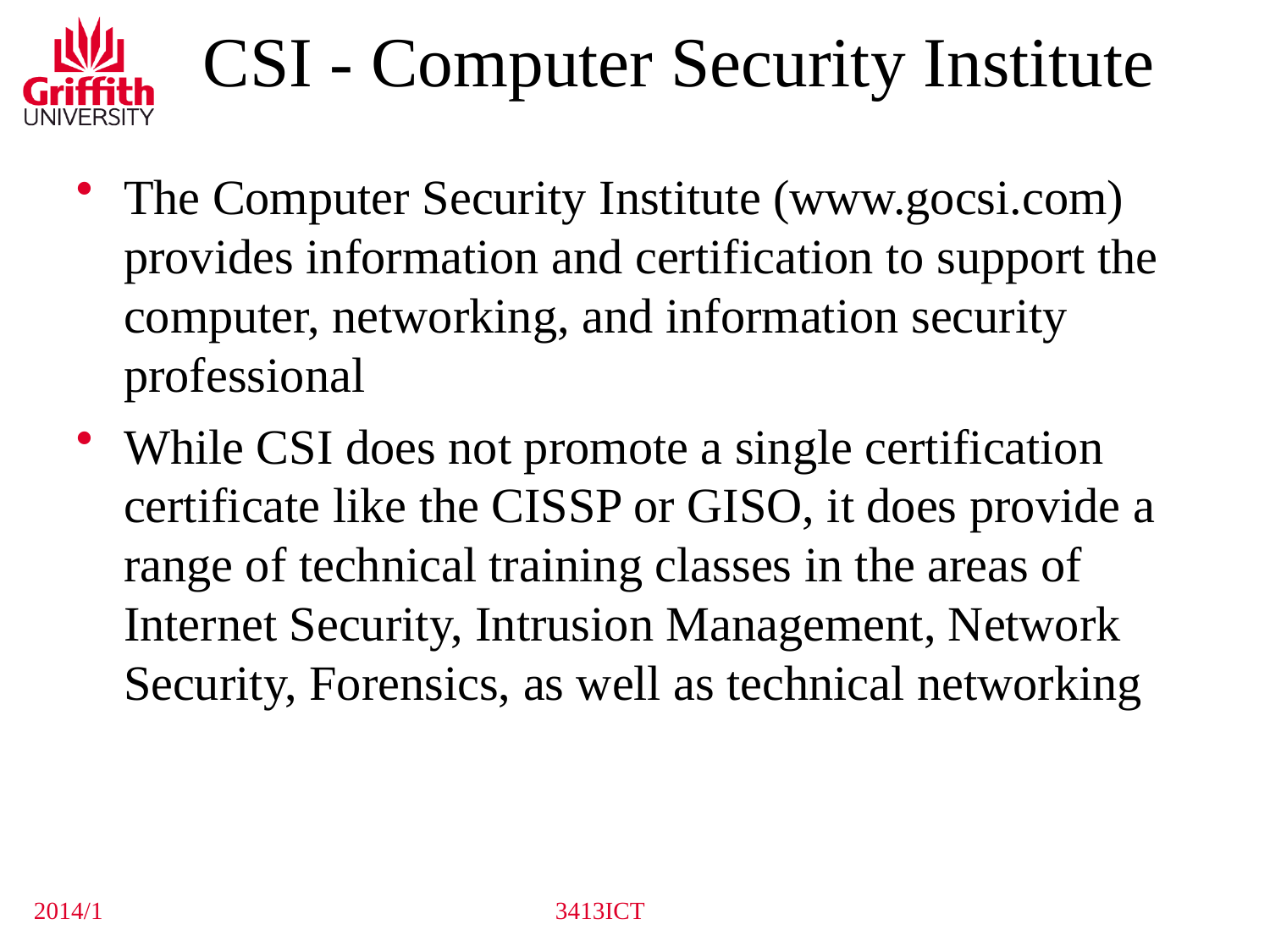

CSI - Computer Security Institute
The Computer Security Institute (www.gocsi.com) provides information and certification to support the computer, networking, and information security professional
While CSI does not promote a single certification certificate like the CISSP or GISO, it does provide a range of technical training classes in the areas of Internet Security, Intrusion Management, Network Security, Forensics, as well as technical networking

2014/1
3413ICT